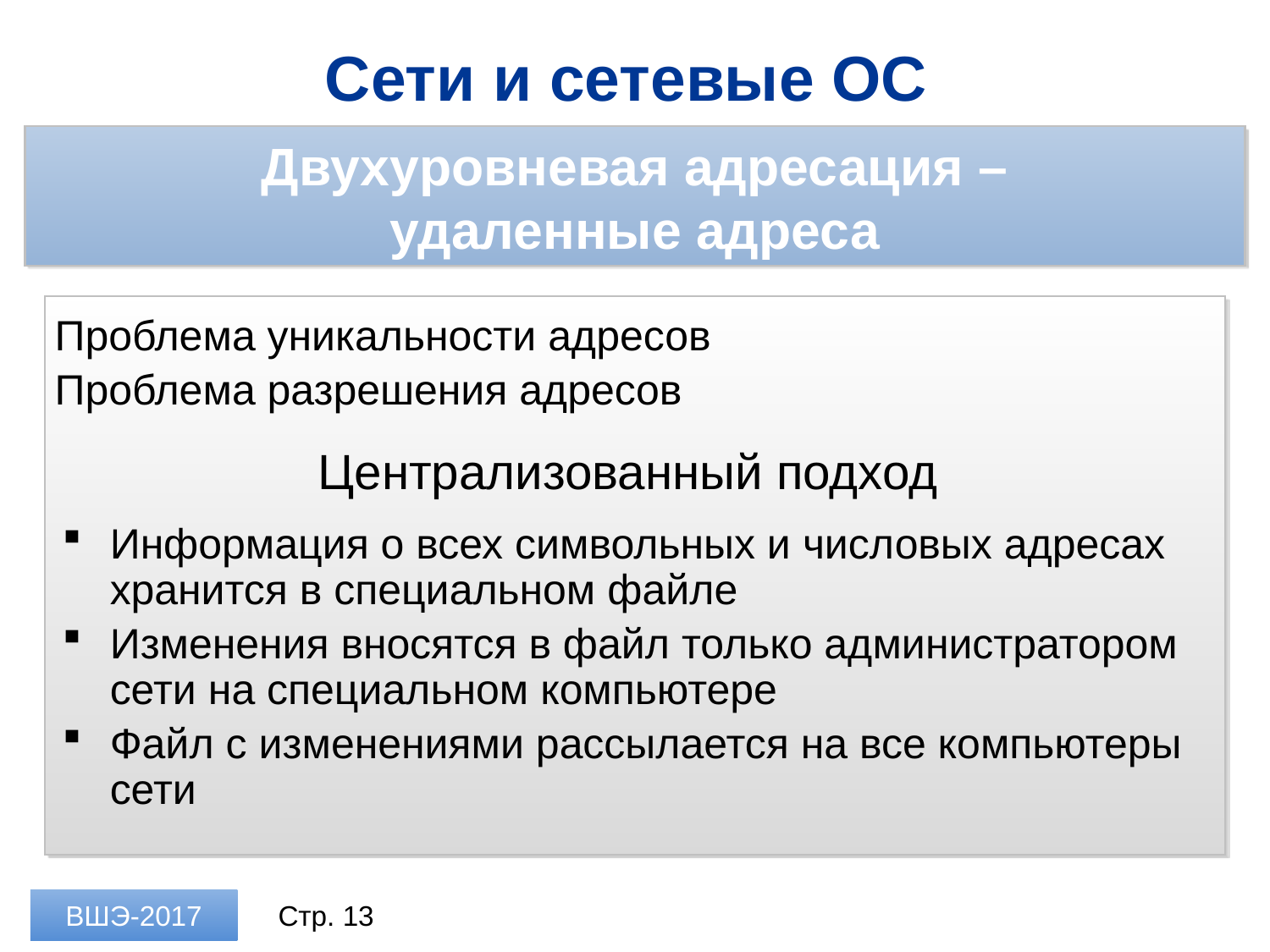

Сети и сетевые ОС
Двухуровневая адресация –
удаленные адреса

Проблема уникальности адресов
Проблема разрешения адресов
Централизованный подход
Информация о всех символьных и числовых адресах хранится в специальном файле
Изменения вносятся в файл только администратором сети на специальном компьютере
Файл с изменениями рассылается на все компьютеры сети
ВШЭ-2017
Стр. 13